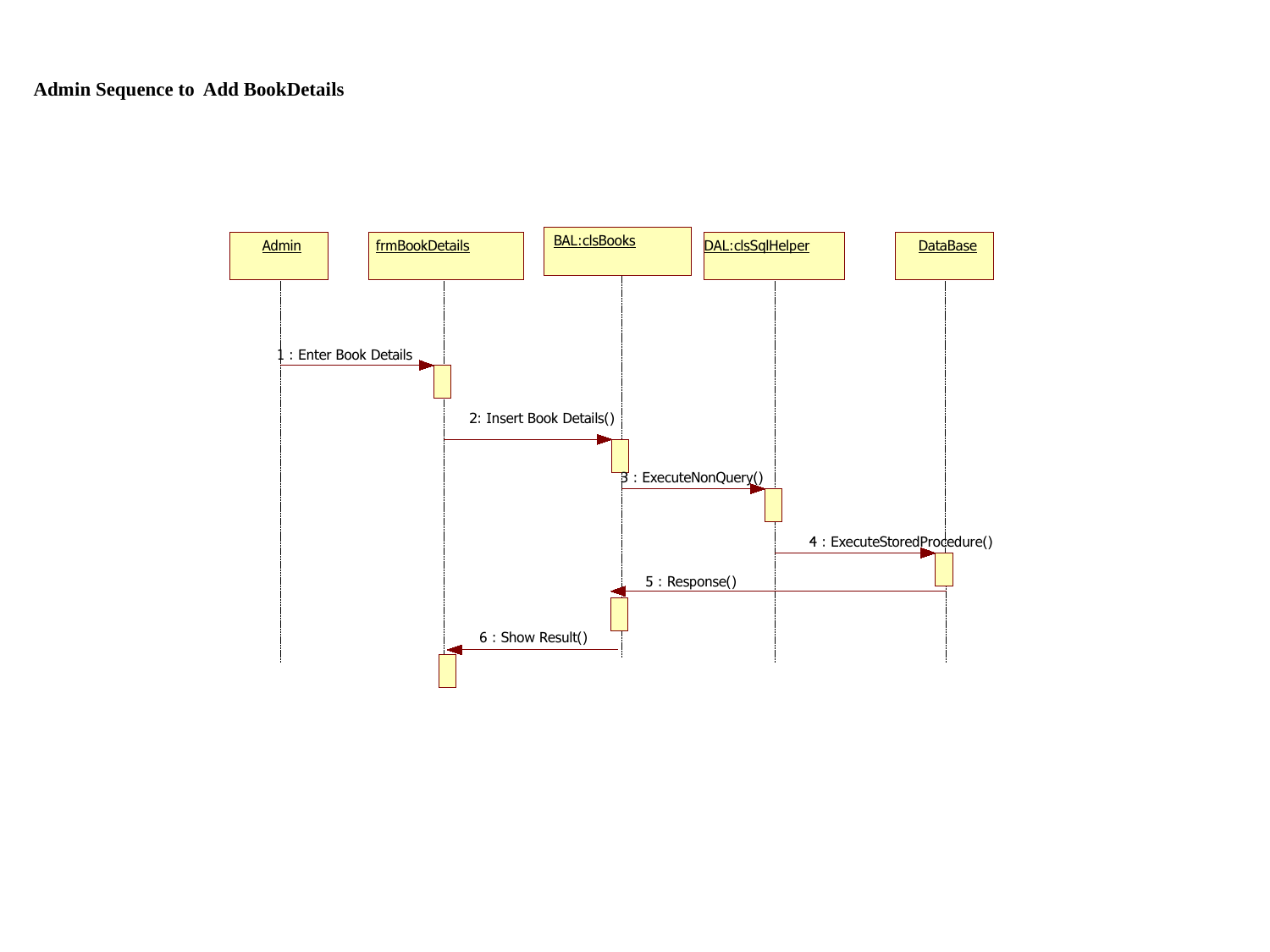

Admin Sequence to  Add BookDetails

BAL:clsBooks

Admin
frmBookDetails
DAL:clsSqlHelper

DataBase

1 : Enter Book Details

2: Insert Book Details()

3 : ExecuteNonQuery()

4 : ExecuteStoredProcedure()

5 : Response()

6 : Show Result()